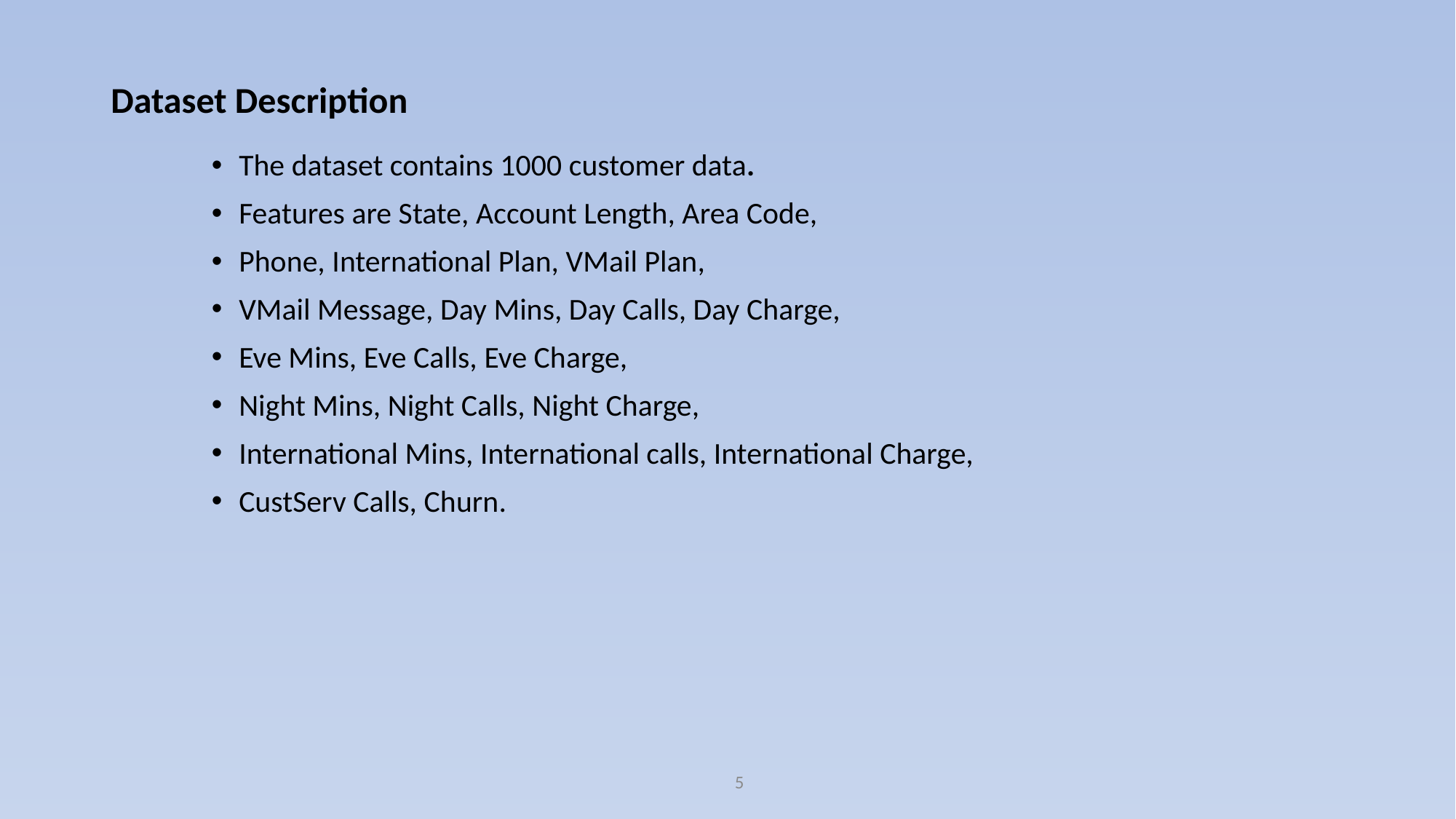

# Dataset Description
The dataset contains 1000 customer data.
Features are State, Account Length, Area Code,
Phone, International Plan, VMail Plan,
VMail Message, Day Mins, Day Calls, Day Charge,
Eve Mins, Eve Calls, Eve Charge,
Night Mins, Night Calls, Night Charge,
International Mins, International calls, International Charge,
CustServ Calls, Churn.
5